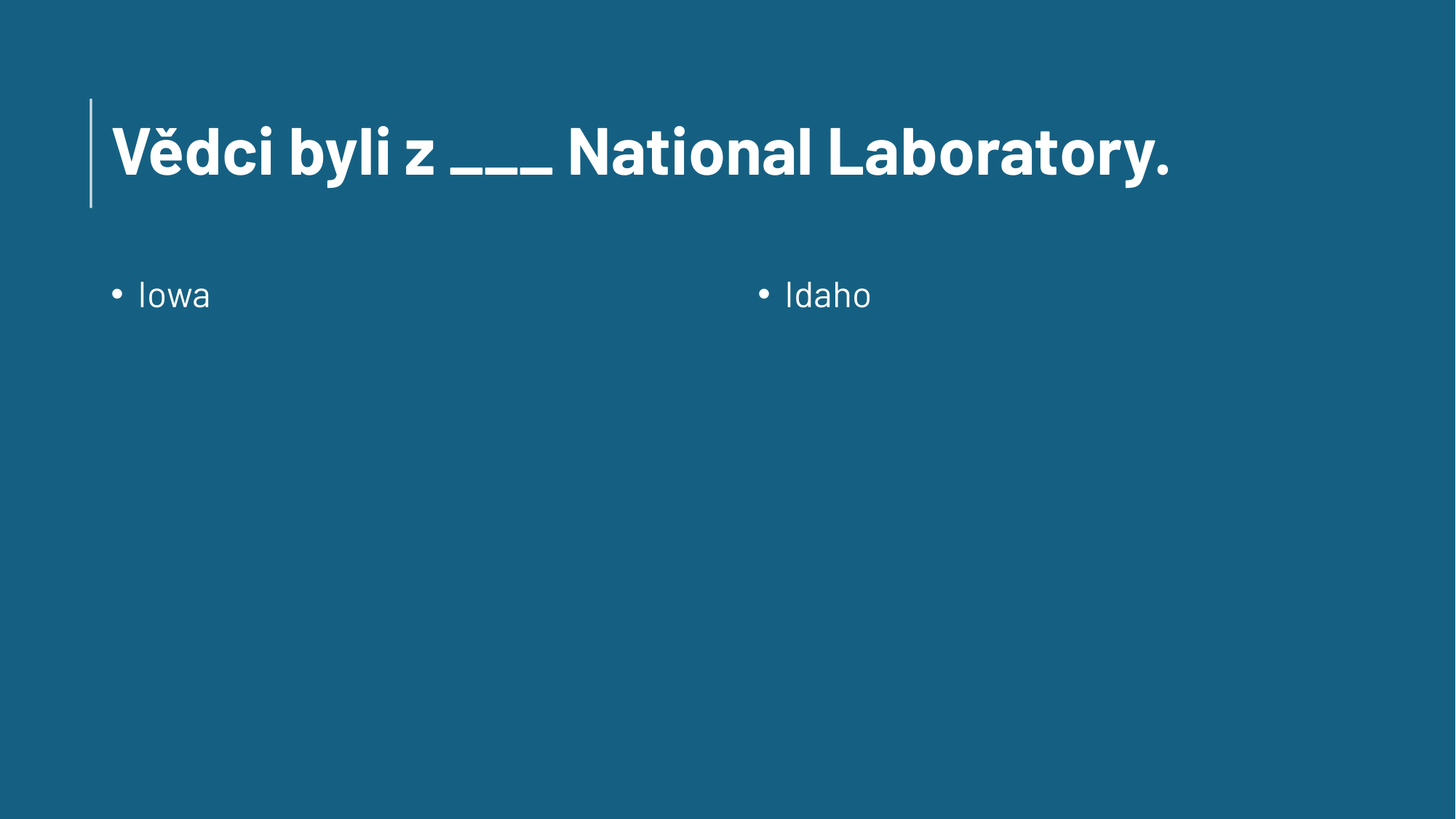

# Vědci byli z ___ National Laboratory.
Iowa
Idaho